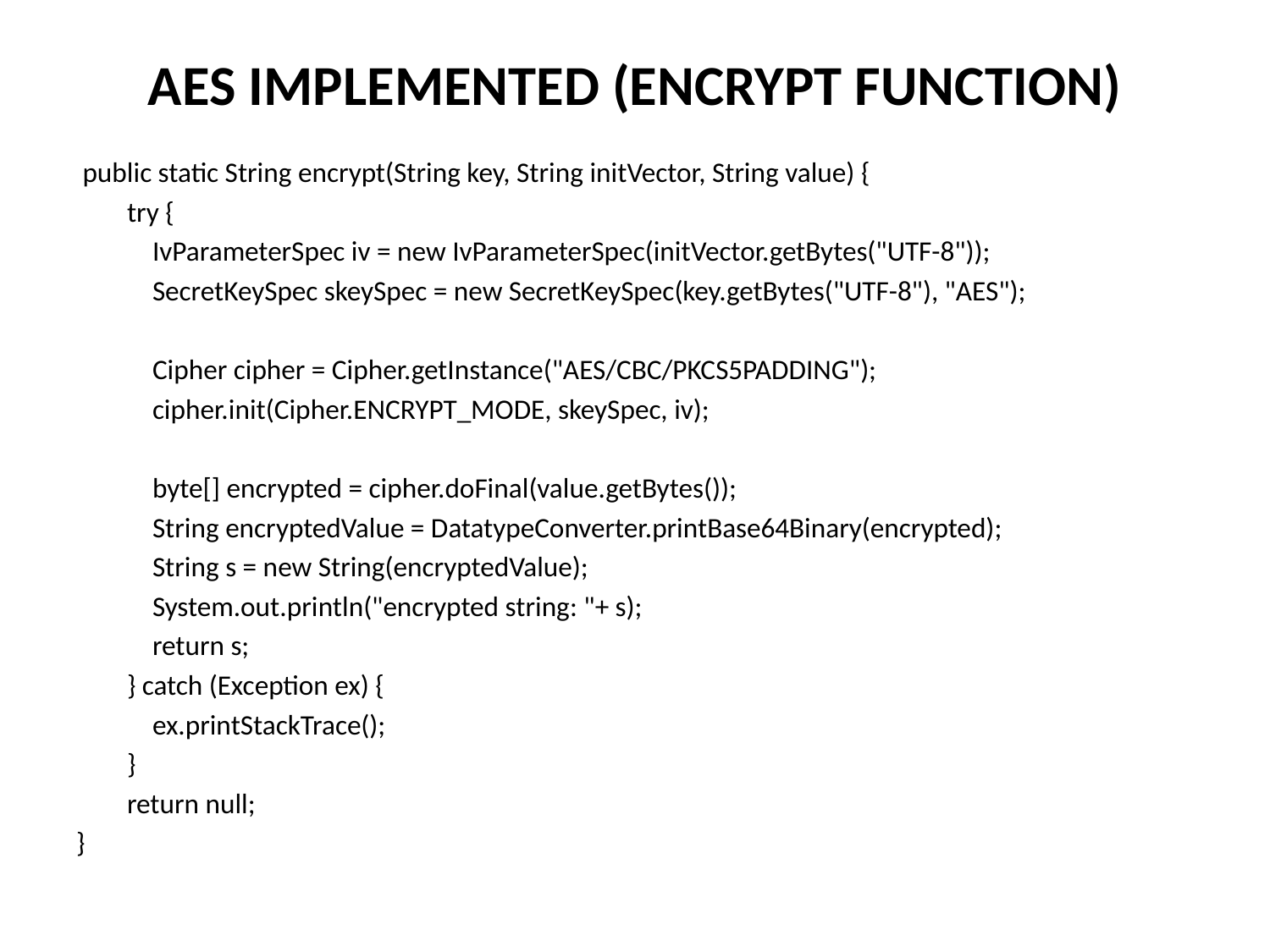

# AES IMPLEMENTED (ENCRYPT FUNCTION)
 public static String encrypt(String key, String initVector, String value) {
        try {
            IvParameterSpec iv = new IvParameterSpec(initVector.getBytes("UTF-8"));
            SecretKeySpec skeySpec = new SecretKeySpec(key.getBytes("UTF-8"), "AES");

            Cipher cipher = Cipher.getInstance("AES/CBC/PKCS5PADDING");
            cipher.init(Cipher.ENCRYPT_MODE, skeySpec, iv);

            byte[] encrypted = cipher.doFinal(value.getBytes());
            String encryptedValue = DatatypeConverter.printBase64Binary(encrypted);
            String s = new String(encryptedValue);
            System.out.println("encrypted string: "+ s);
            return s;
        } catch (Exception ex) {
            ex.printStackTrace();
        }
        return null;
}